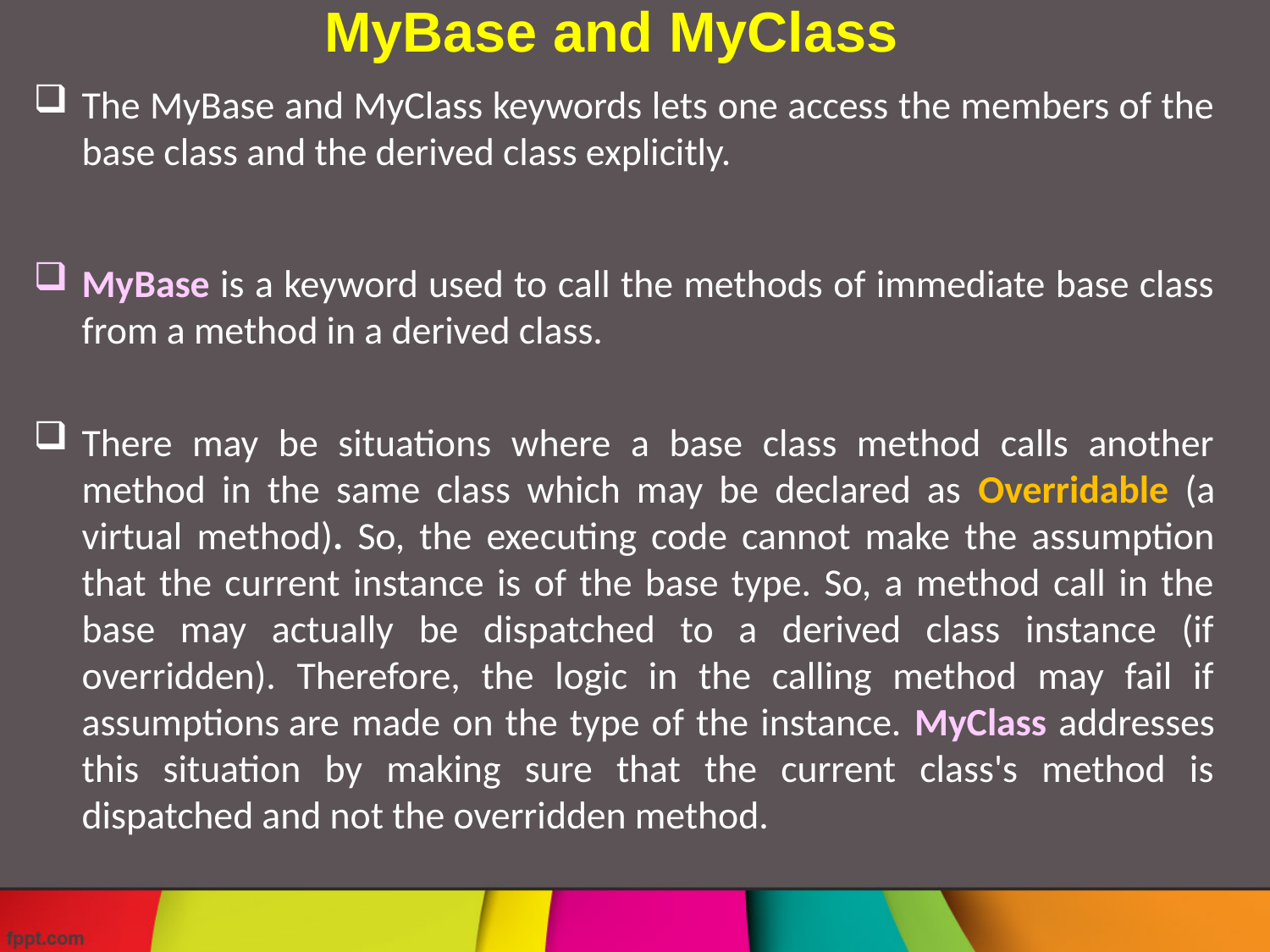

MyBase and MyClass
The MyBase and MyClass keywords lets one access the members of the base class and the derived class explicitly.

MyBase is a keyword used to call the methods of immediate base class from a method in a derived class.

There may be situations where a base class method calls another method in the same class which may be declared as Overridable (a virtual method). So, the executing code cannot make the assumption that the current instance is of the base type. So, a method call in the base may actually be dispatched to a derived class instance (if overridden). Therefore, the logic in the calling method may fail if assumptions are made on the type of the instance. MyClass addresses this situation by making sure that the current class's method is dispatched and not the overridden method.